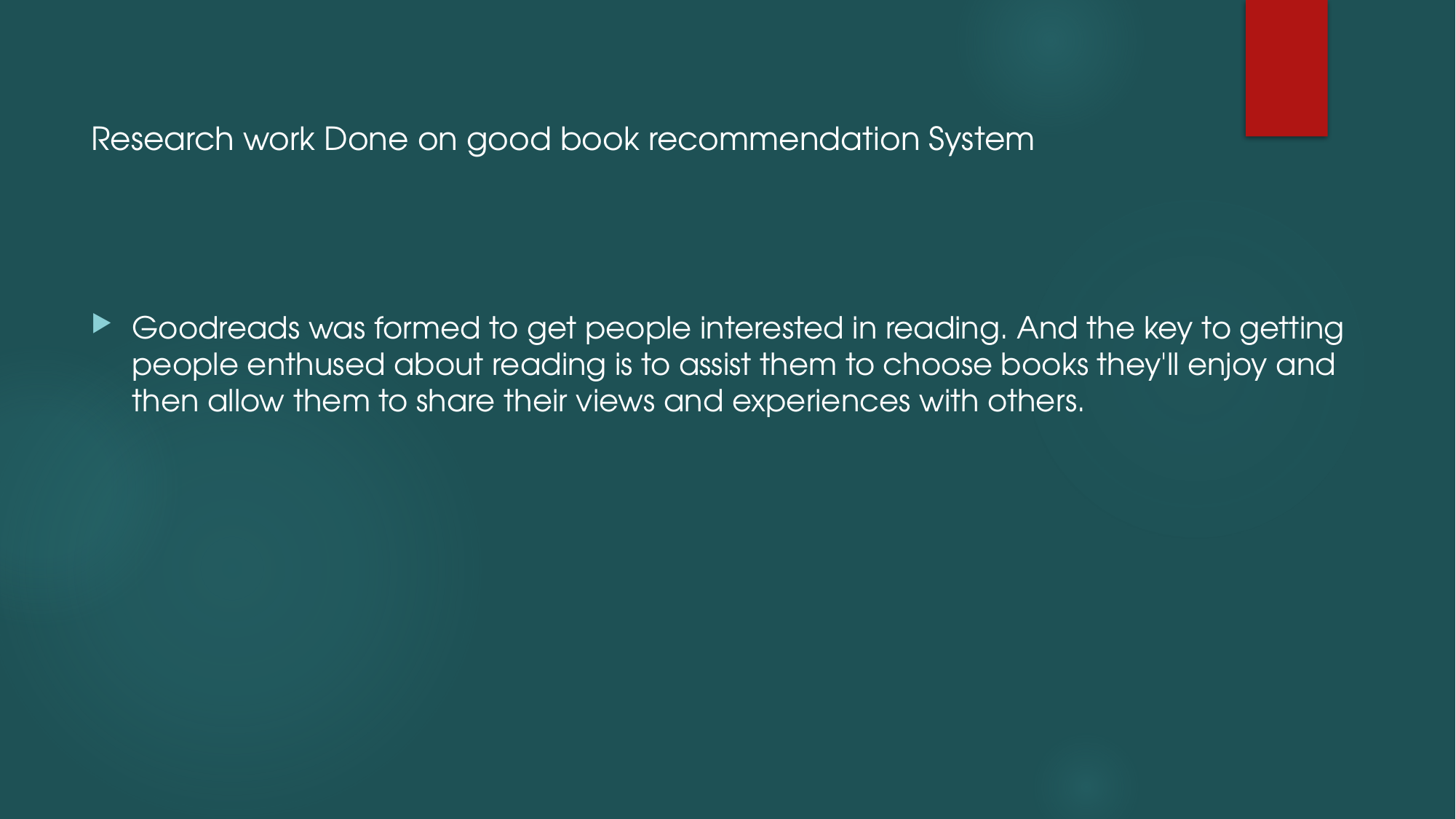

# Research work Done on good book recommendation System
Goodreads was formed to get people interested in reading. And the key to getting people enthused about reading is to assist them to choose books they'll enjoy and then allow them to share their views and experiences with others.